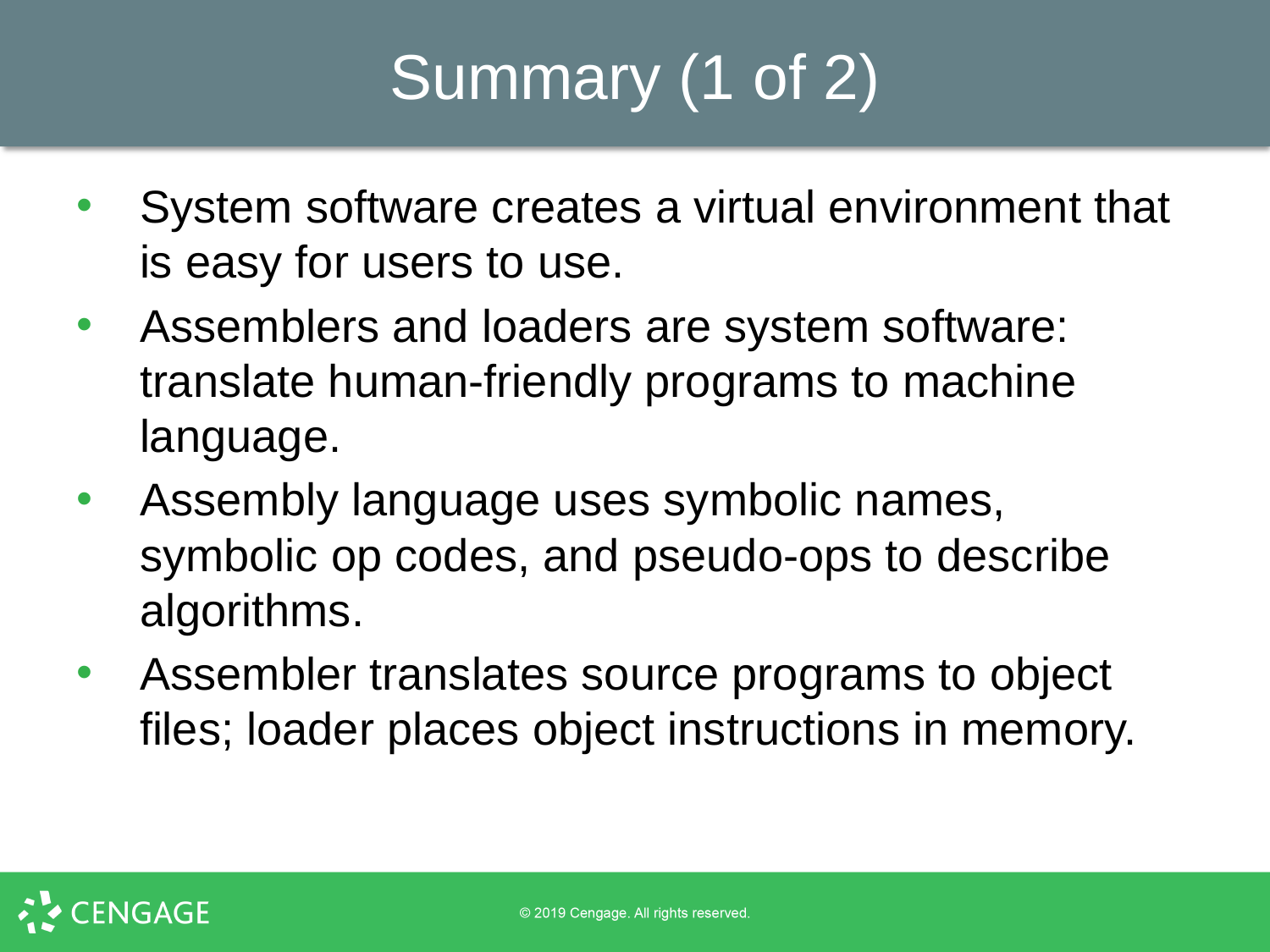

# Summary (1 of 2)
System software creates a virtual environment that is easy for users to use.
Assemblers and loaders are system software: translate human-friendly programs to machine language.
Assembly language uses symbolic names, symbolic op codes, and pseudo-ops to describe algorithms.
Assembler translates source programs to object files; loader places object instructions in memory.